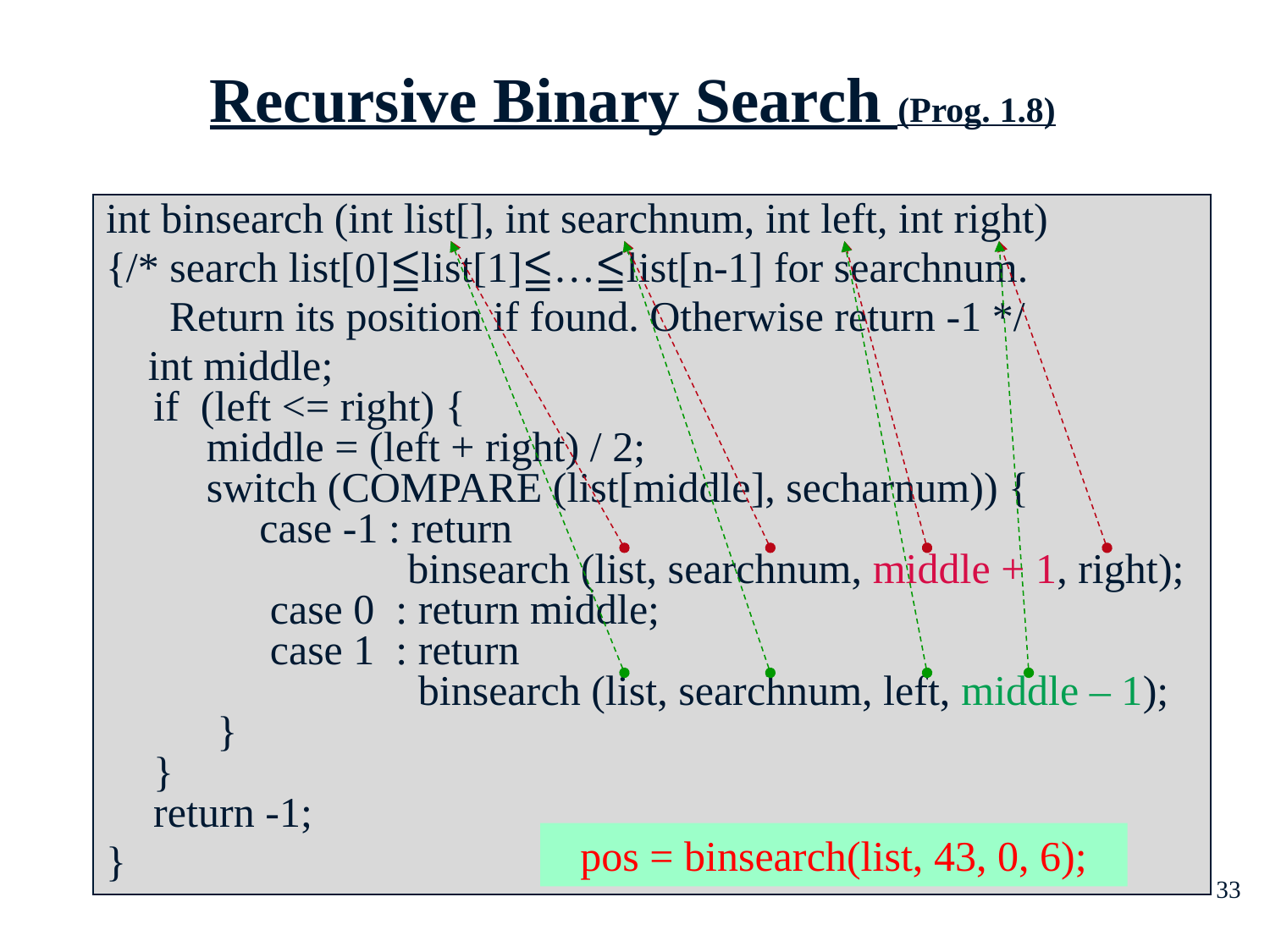

# Recursive Binary Search (Prog. 1.8)
int binsearch (int list[], int searchnum, int left, int right)
{/* search list[0]≦list[1]≦…≦list[n-1] for searchnum.
      Return its position if found. Otherwise return -1 */
    int middle;
if  (left <= right) {
     middle = (left + right) / 2;
     switch (COMPARE (list[middle], secharnum)) {
          case -1 : return
                        binsearch (list, searchnum, middle + 1, right);
           case 0  : return middle;
           case 1  : return
                         binsearch (list, searchnum, left, middle – 1);
      }
}
return -1;
}

pos = binsearch(list, 43, 0, 6);
33